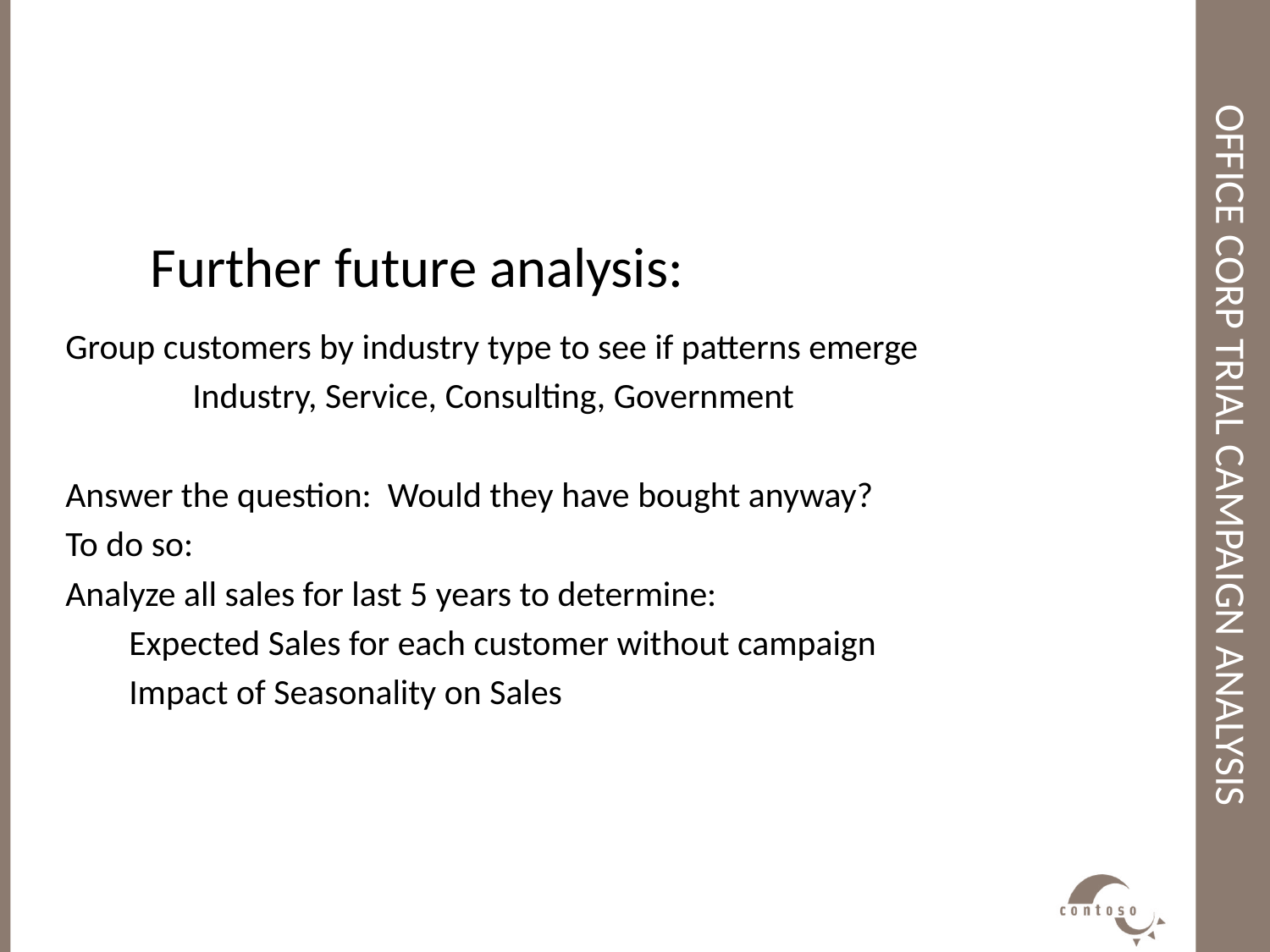

# Office Corp trial campaign analysis
Further future analysis:
Group customers by industry type to see if patterns emerge
	Industry, Service, Consulting, Government

Answer the question:  Would they have bought anyway?
To do so:
Analyze all sales for last 5 years to determine:
Expected Sales for each customer without campaign
Impact of Seasonality on Sales